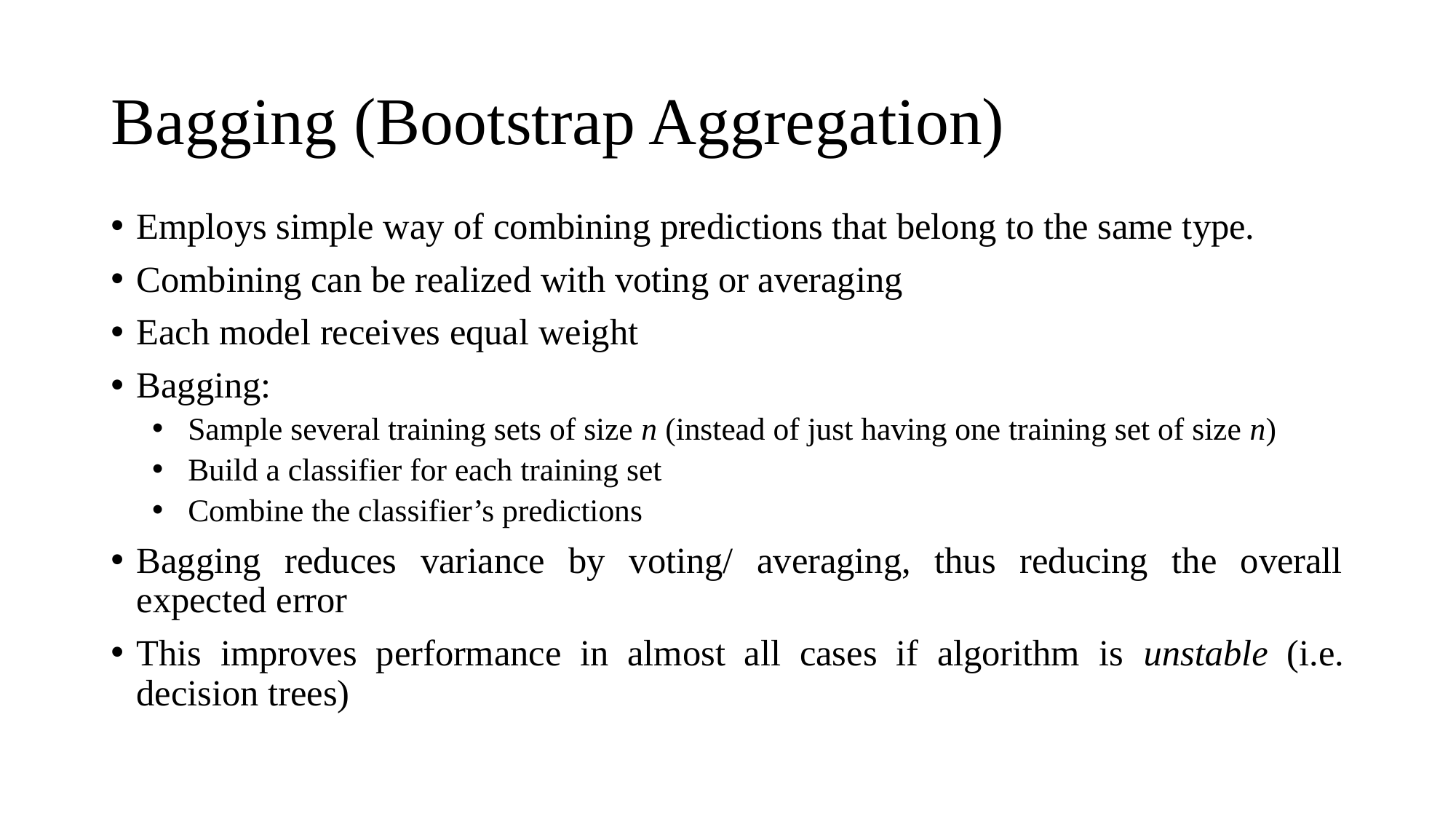

# Bagging (Bootstrap Aggregation)
Employs simple way of combining predictions that belong to the same type.
Combining can be realized with voting or averaging
Each model receives equal weight
Bagging:
Sample several training sets of size n (instead of just having one training set of size n)
Build a classifier for each training set
Combine the classifier’s predictions
Bagging reduces variance by voting/ averaging, thus reducing the overall expected error
This improves performance in almost all cases if algorithm is unstable (i.e. decision trees)